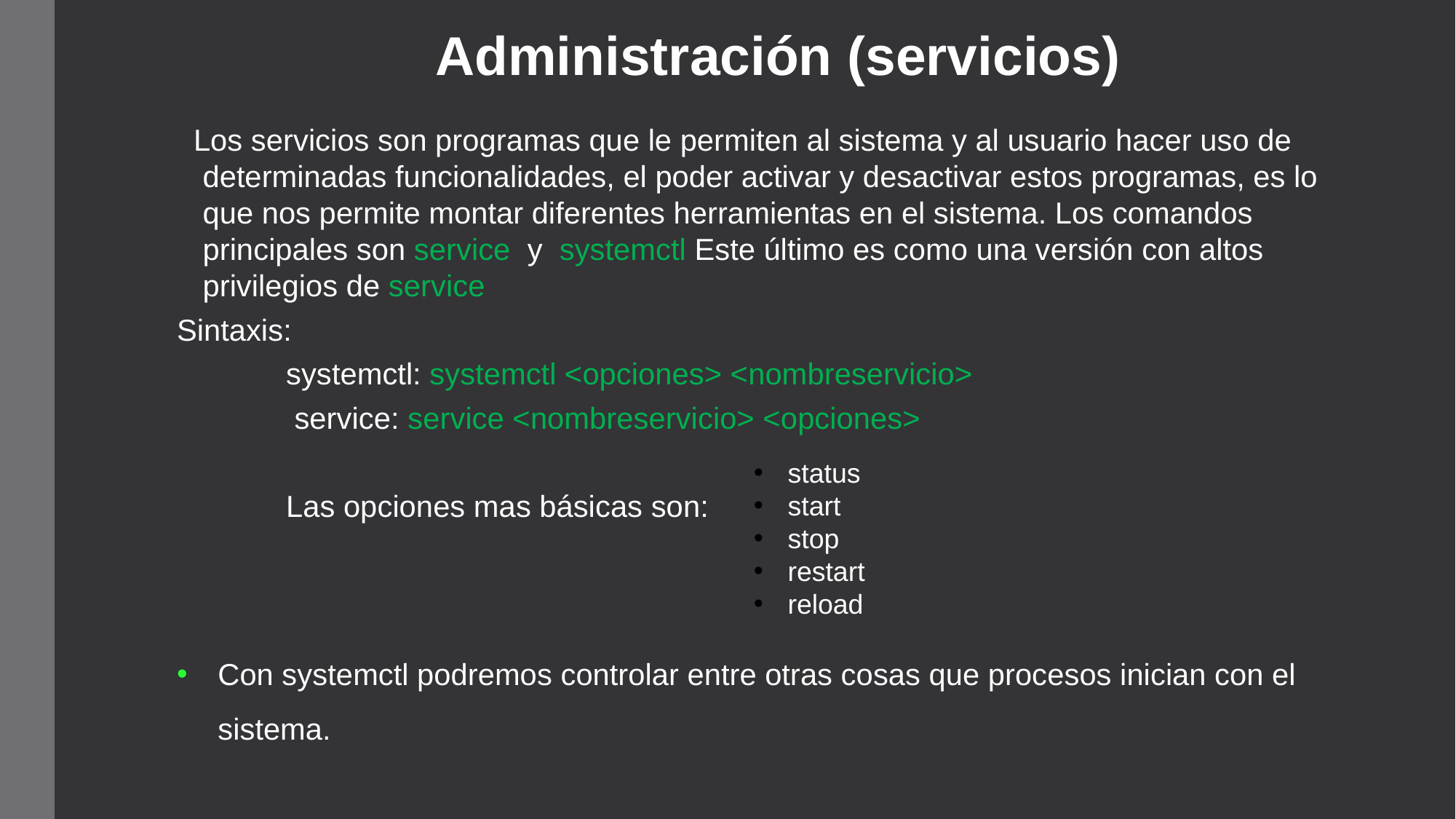

# Administración (servicios)
  Los servicios son programas que le permiten al sistema y al usuario hacer uso de determinadas funcionalidades, el poder activar y desactivar estos programas, es lo que nos permite montar diferentes herramientas en el sistema. Los comandos principales son service  y  systemctl Este último es como una versión con altos privilegios de service
Sintaxis:
	systemctl: systemctl <opciones> <nombreservicio>
	 service: service <nombreservicio> <opciones>

	Las opciones mas básicas son:

Con systemctl podremos controlar entre otras cosas que procesos inician con el sistema.

status
start
stop
restart
reload